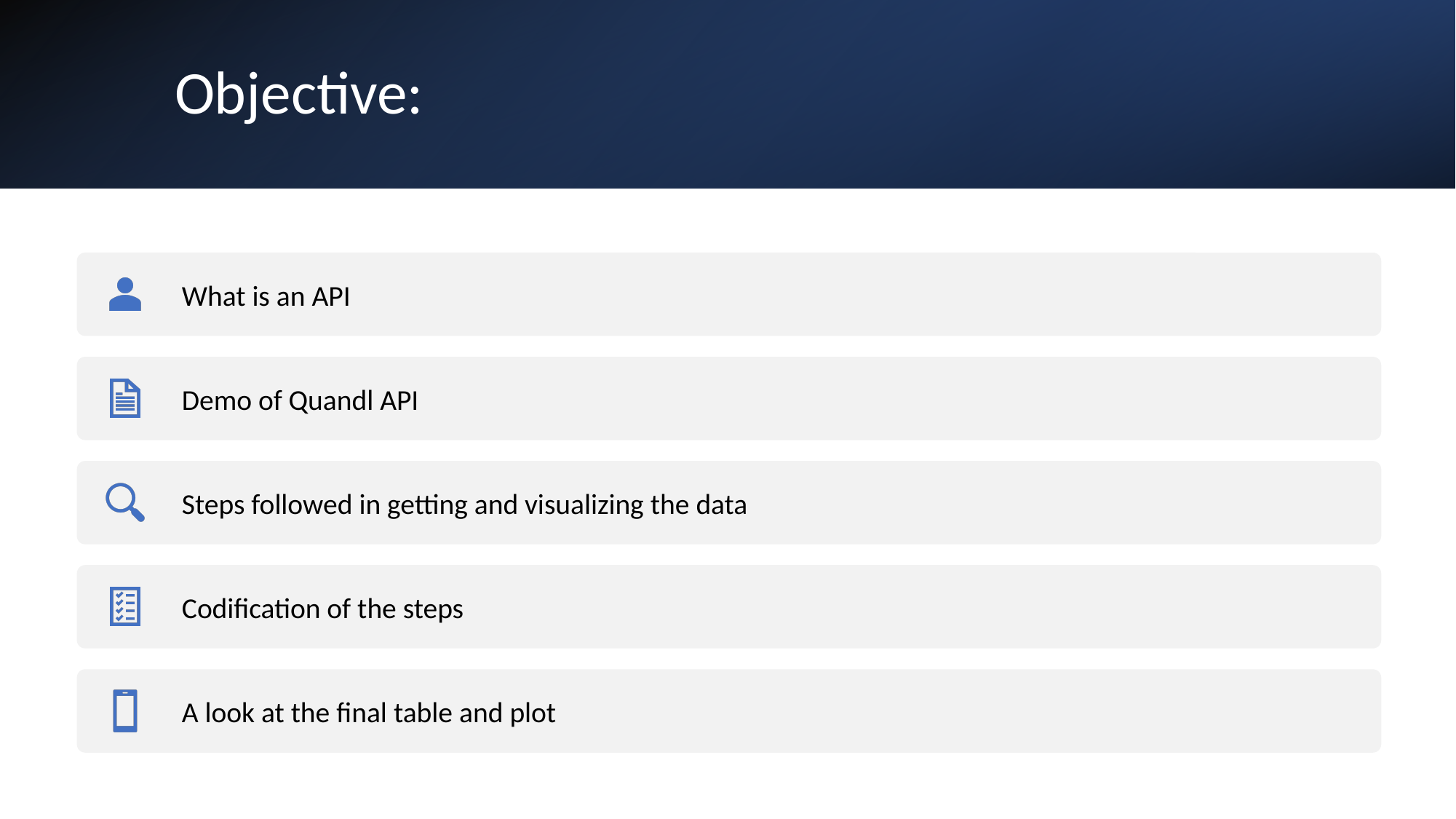

# Objective:
What is an API
Demo of Quandl API
Steps followed in getting and visualizing the data
Codification of the steps
A look at the final table and plot